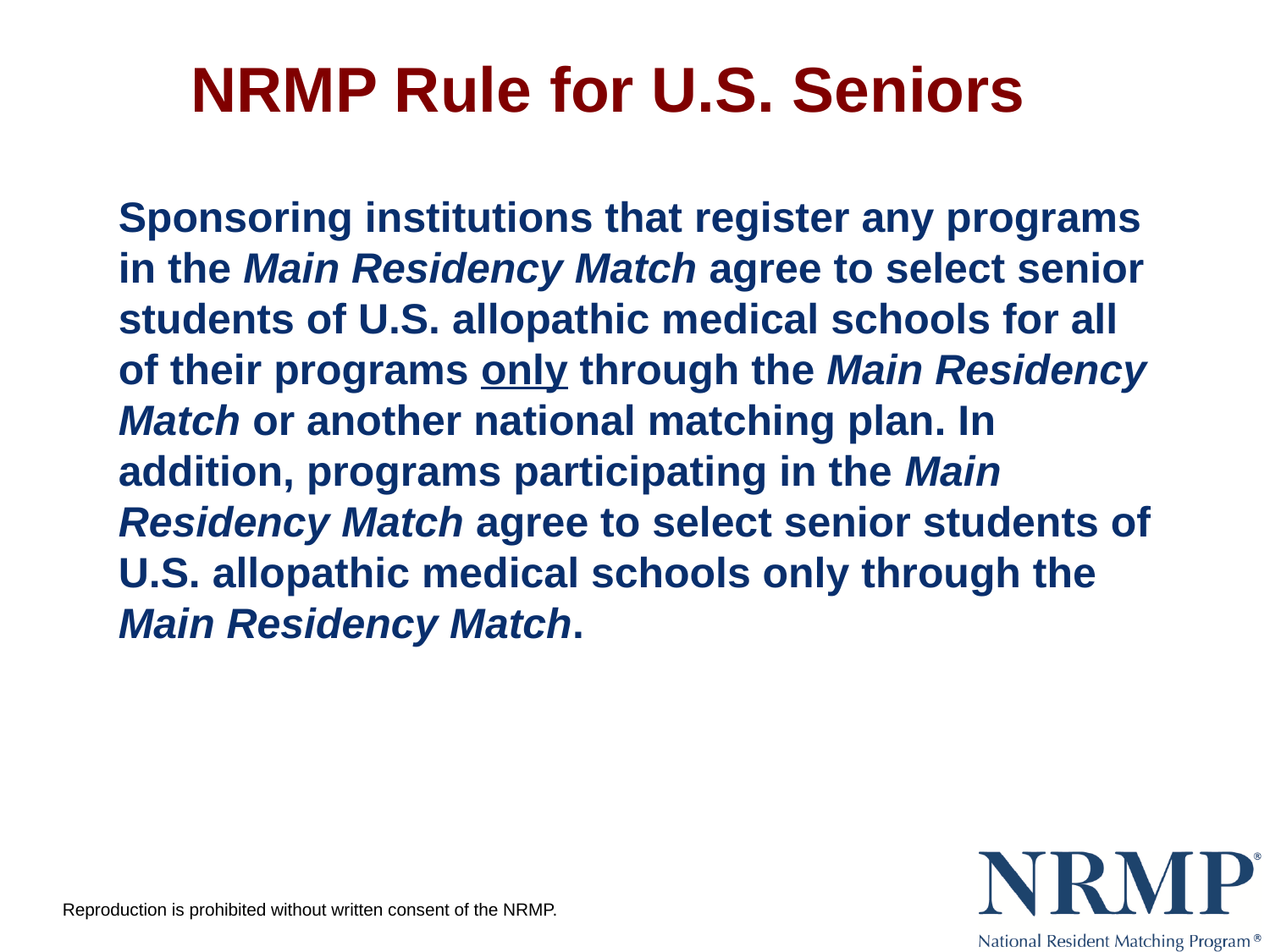

NRMP Rule for U.S. Seniors
Sponsoring institutions that register any programs in the Main Residency Match agree to select senior students of U.S. allopathic medical schools for all of their programs only through the Main Residency Match or another national matching plan. In addition, programs participating in the Main Residency Match agree to select senior students of U.S. allopathic medical schools only through the Main Residency Match.